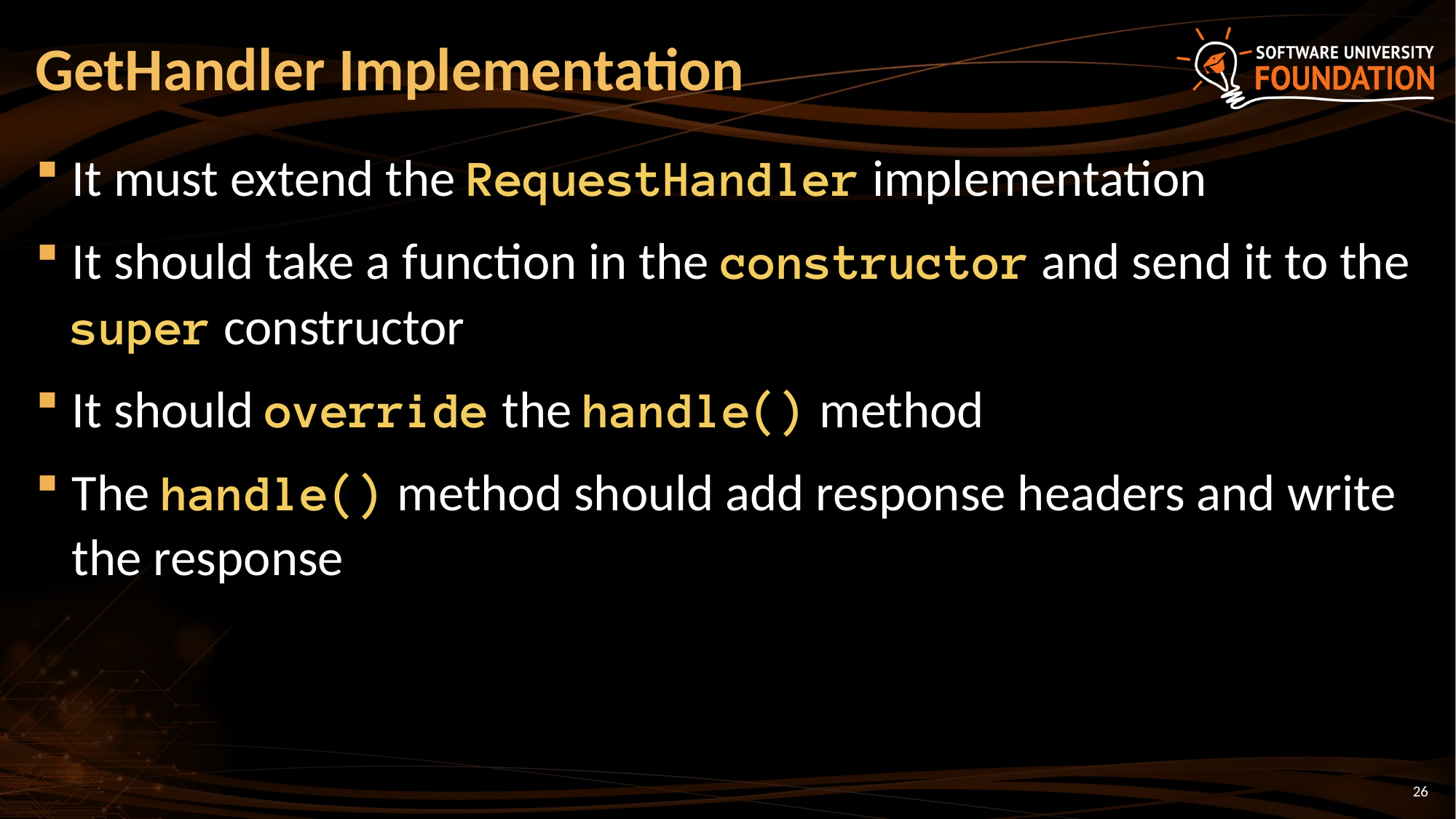

# GetHandler Implementation
It must extend the RequestHandler implementation
It should take a function in the constructor and send it to the super constructor
It should override the handle() method
The handle() method should add response headers and write the response
26